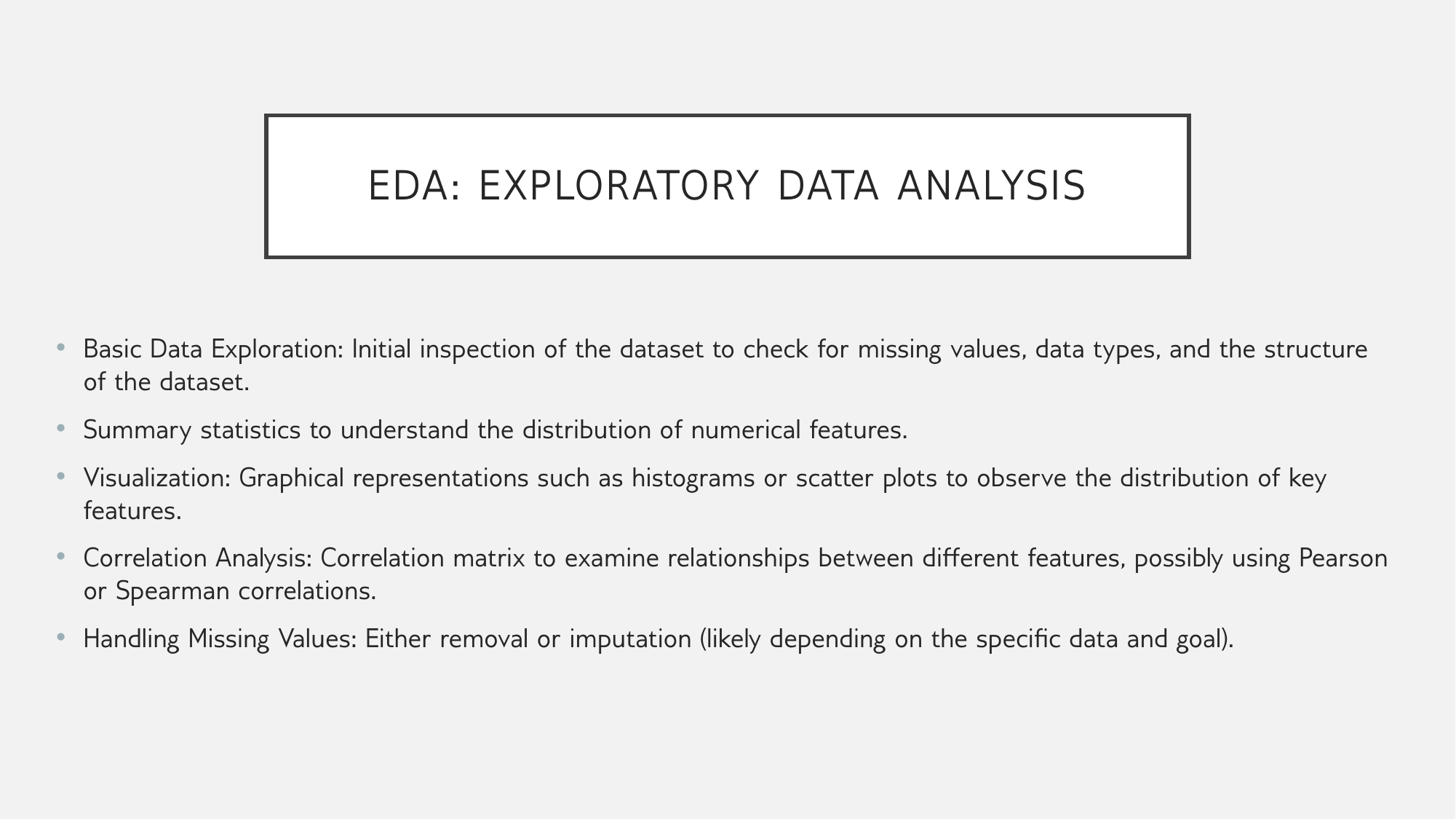

# EDA: Exploratory Data Analysis
Basic Data Exploration: Initial inspection of the dataset to check for missing values, data types, and the structure of the dataset.
Summary statistics to understand the distribution of numerical features.
Visualization: Graphical representations such as histograms or scatter plots to observe the distribution of key features.
Correlation Analysis: Correlation matrix to examine relationships between different features, possibly using Pearson or Spearman correlations.
Handling Missing Values: Either removal or imputation (likely depending on the specific data and goal).